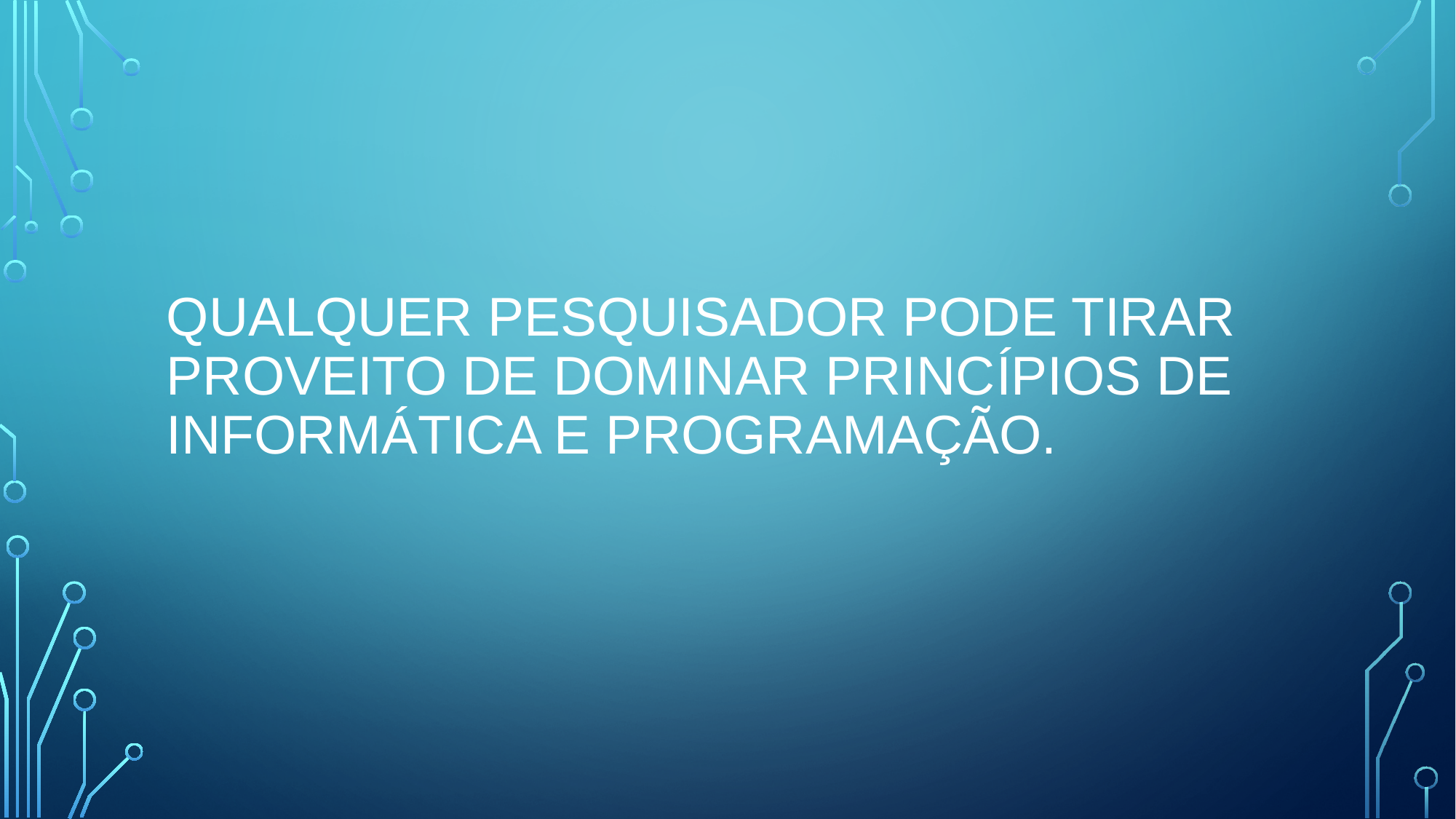

# Qualquer pesquisador pode tirar proveito de dominar princípios de informática e programação.